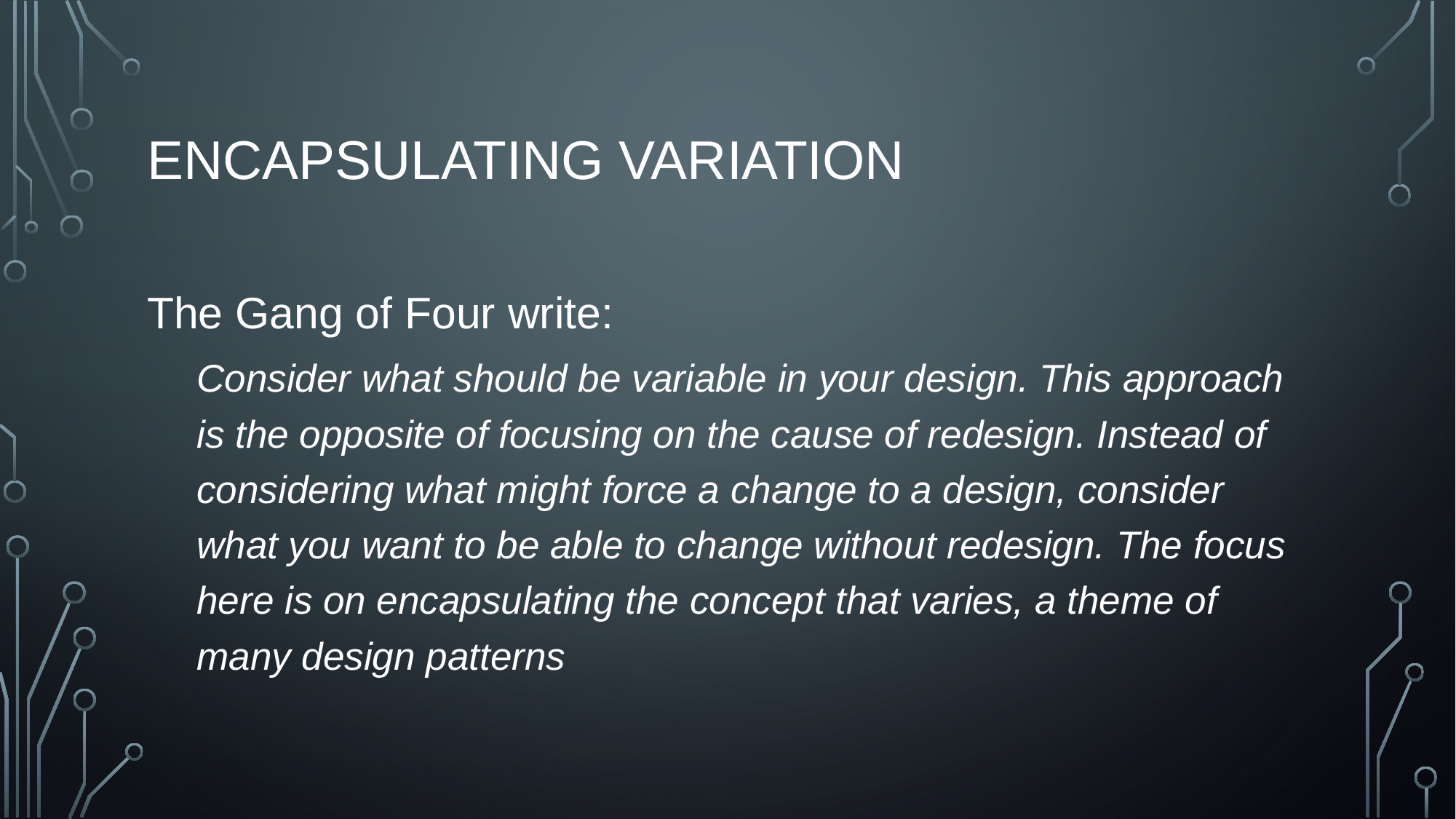

# Encapsulating variation
The Gang of Four write:
Consider what should be variable in your design. This approach is the opposite of focusing on the cause of redesign. Instead of considering what might force a change to a design, consider what you want to be able to change without redesign. The focus here is on encapsulating the concept that varies, a theme of many design patterns